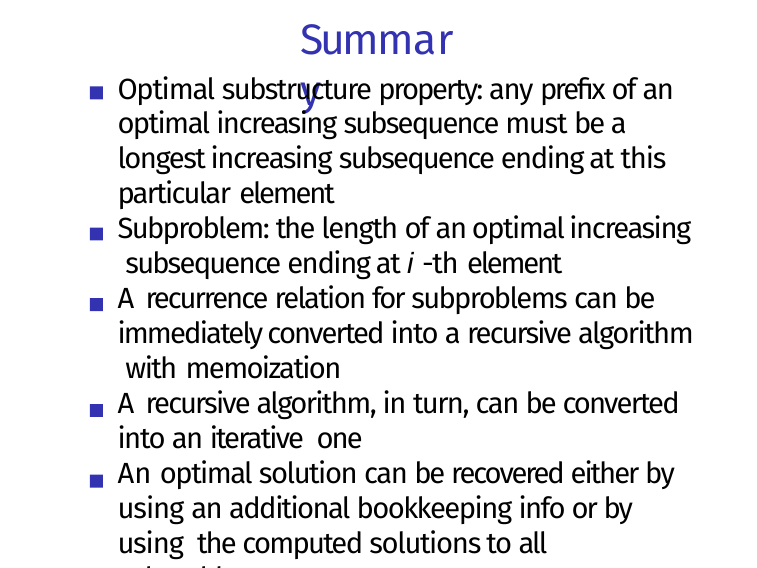

# Summary
Optimal substructure property: any prefix of an  optimal increasing subsequence must be a  longest increasing subsequence ending at this  particular element
Subproblem: the length of an optimal increasing  subsequence ending at i -th element
A recurrence relation for subproblems can be  immediately converted into a recursive algorithm  with memoization
A recursive algorithm, in turn, can be converted  into an iterative one
An optimal solution can be recovered either by  using an additional bookkeeping info or by using  the computed solutions to all subproblems